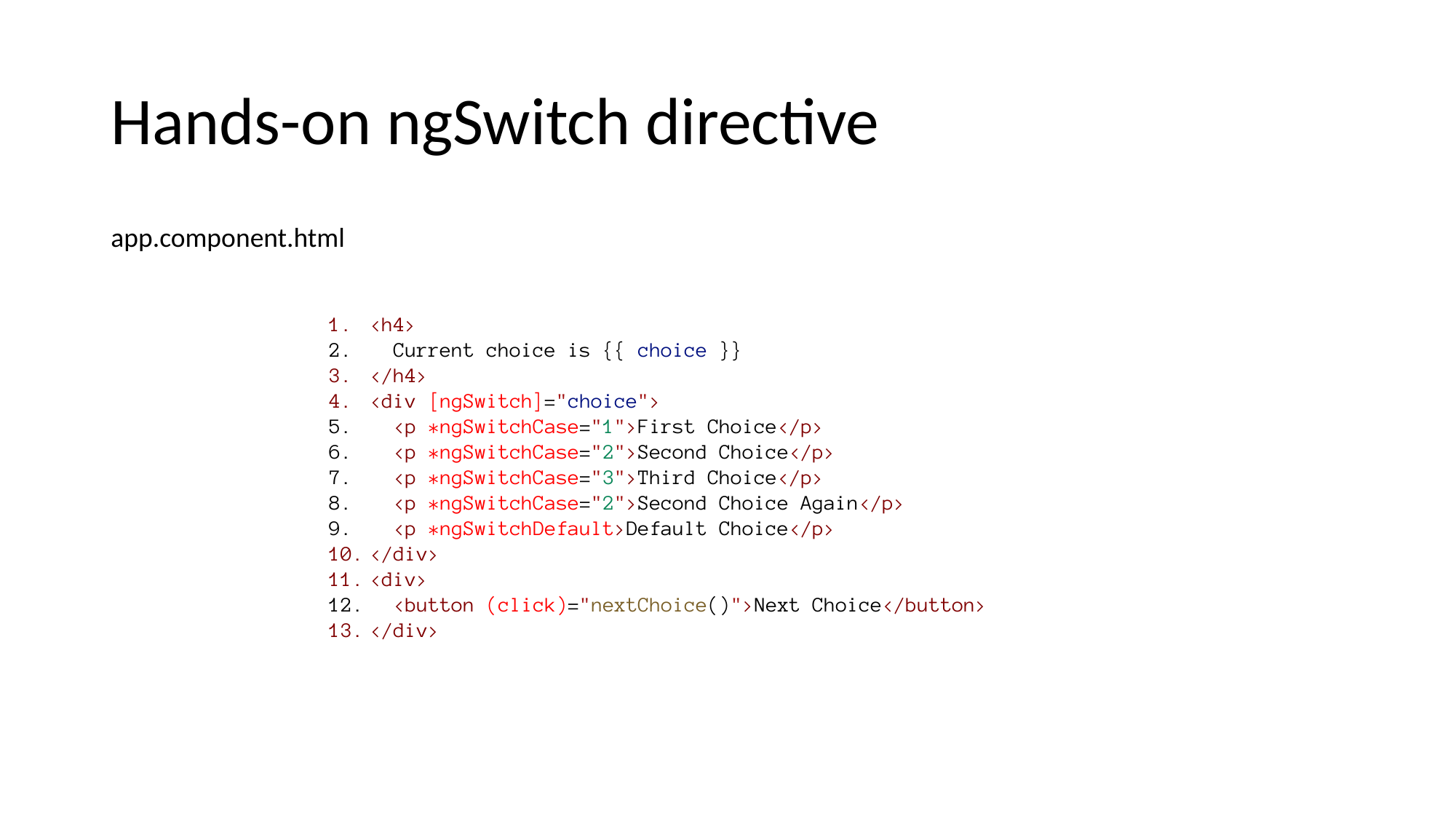

# Hands-on ngSwitch directive
app.component.html
<h4>
  Current choice is {{ choice }}
</h4>
<div [ngSwitch]="choice">
  <p *ngSwitchCase="1">First Choice</p>
  <p *ngSwitchCase="2">Second Choice</p>
  <p *ngSwitchCase="3">Third Choice</p>
  <p *ngSwitchCase="2">Second Choice Again</p>
  <p *ngSwitchDefault>Default Choice</p>
</div>
<div>
  <button (click)="nextChoice()">Next Choice</button>
</div>